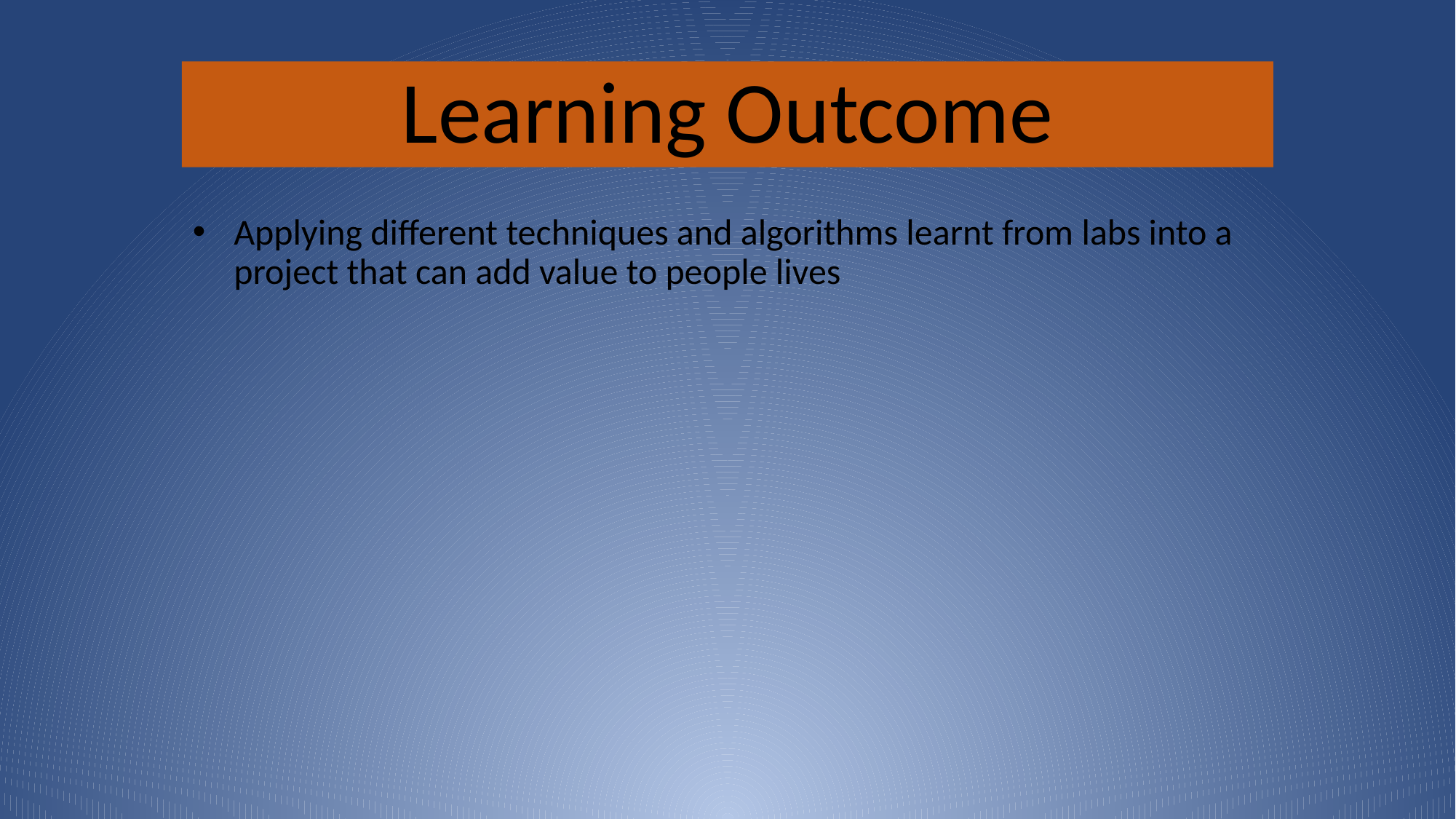

# Learning Outcome
Applying different techniques and algorithms learnt from labs into a project that can add value to people lives